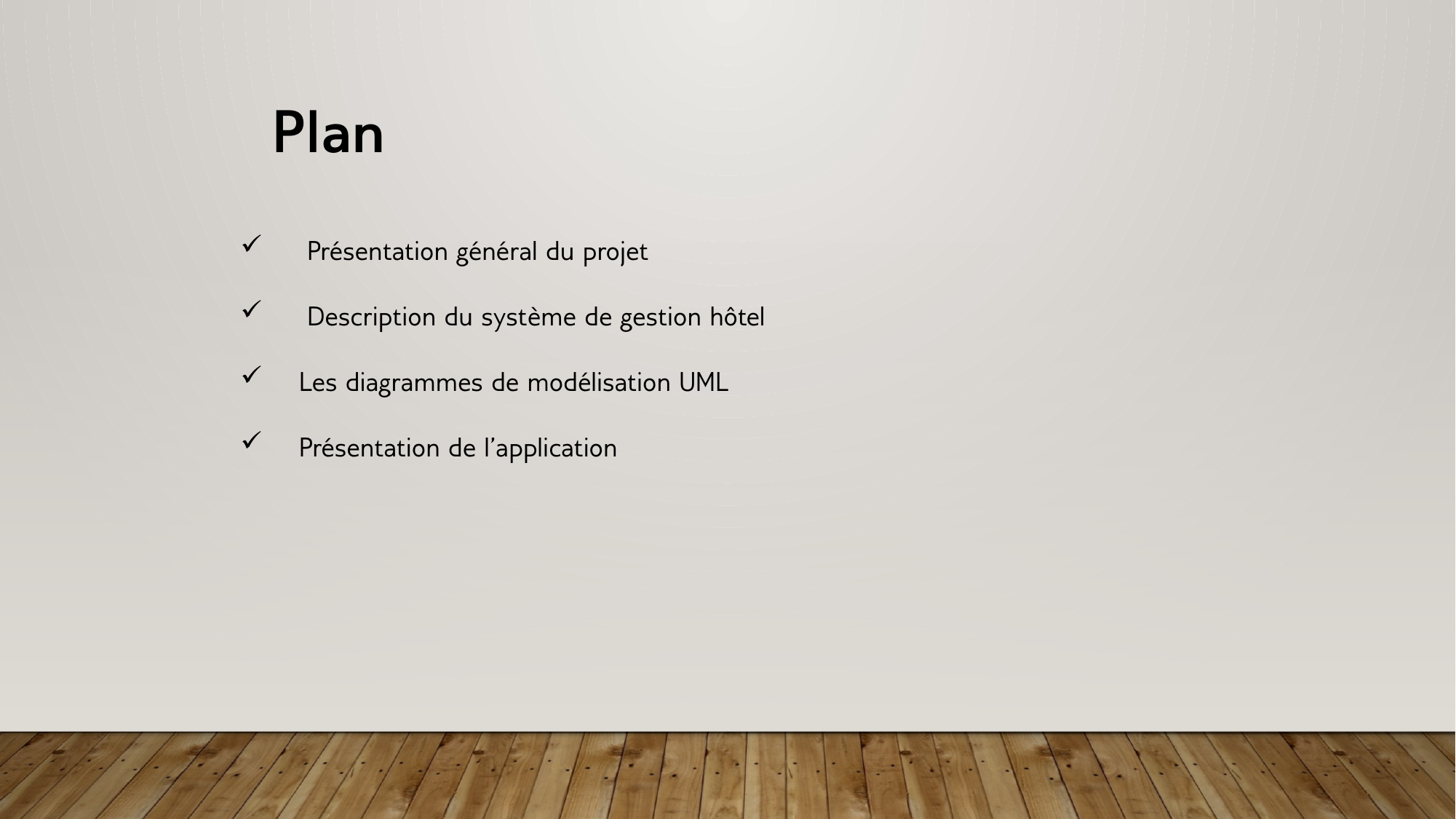

Plan
    Présentation général du projet

    Description du système de gestion hôtel

   Les diagrammes de modélisation UML

   Présentation de l’application